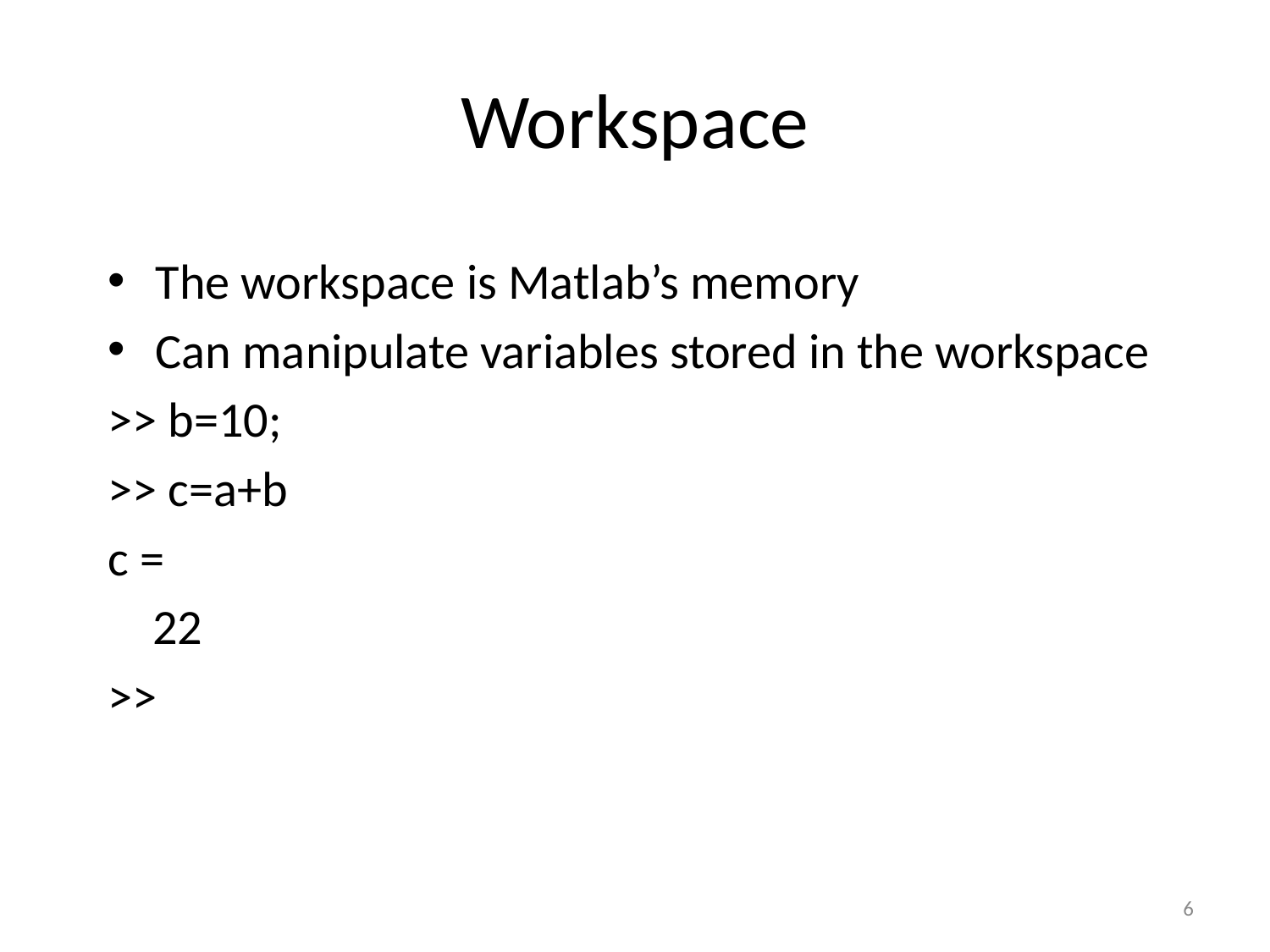

# Workspace
The workspace is Matlab’s memory
Can manipulate variables stored in the workspace
>> b=10;
>> c=a+b
c =
    22
>>

6